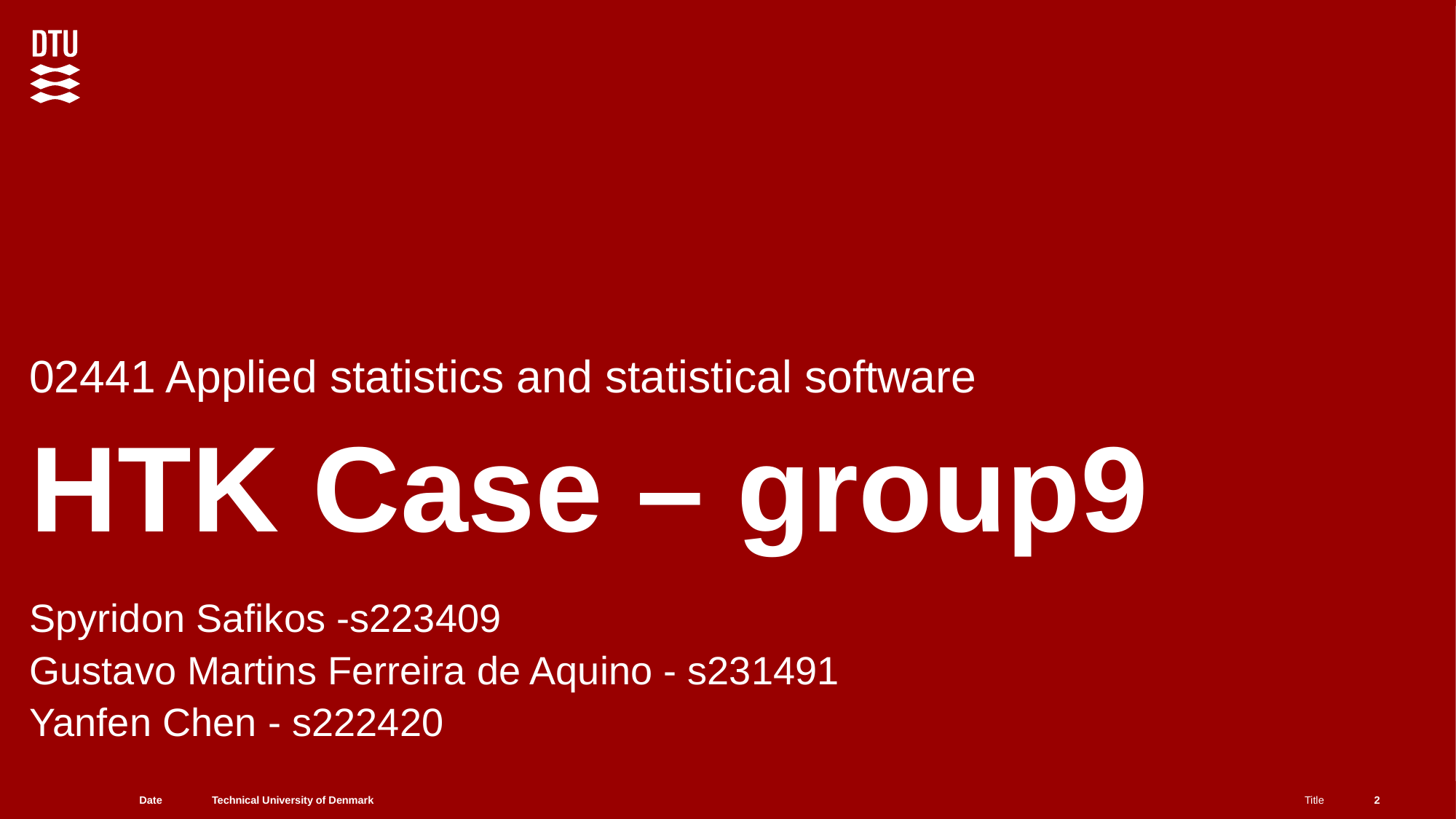

02441 Applied statistics and statistical software
# HTK Case – group9
Spyridon Safikos -s223409
Gustavo Martins Ferreira de Aquino - s231491
Yanfen Chen - s222420
Date
Title
2